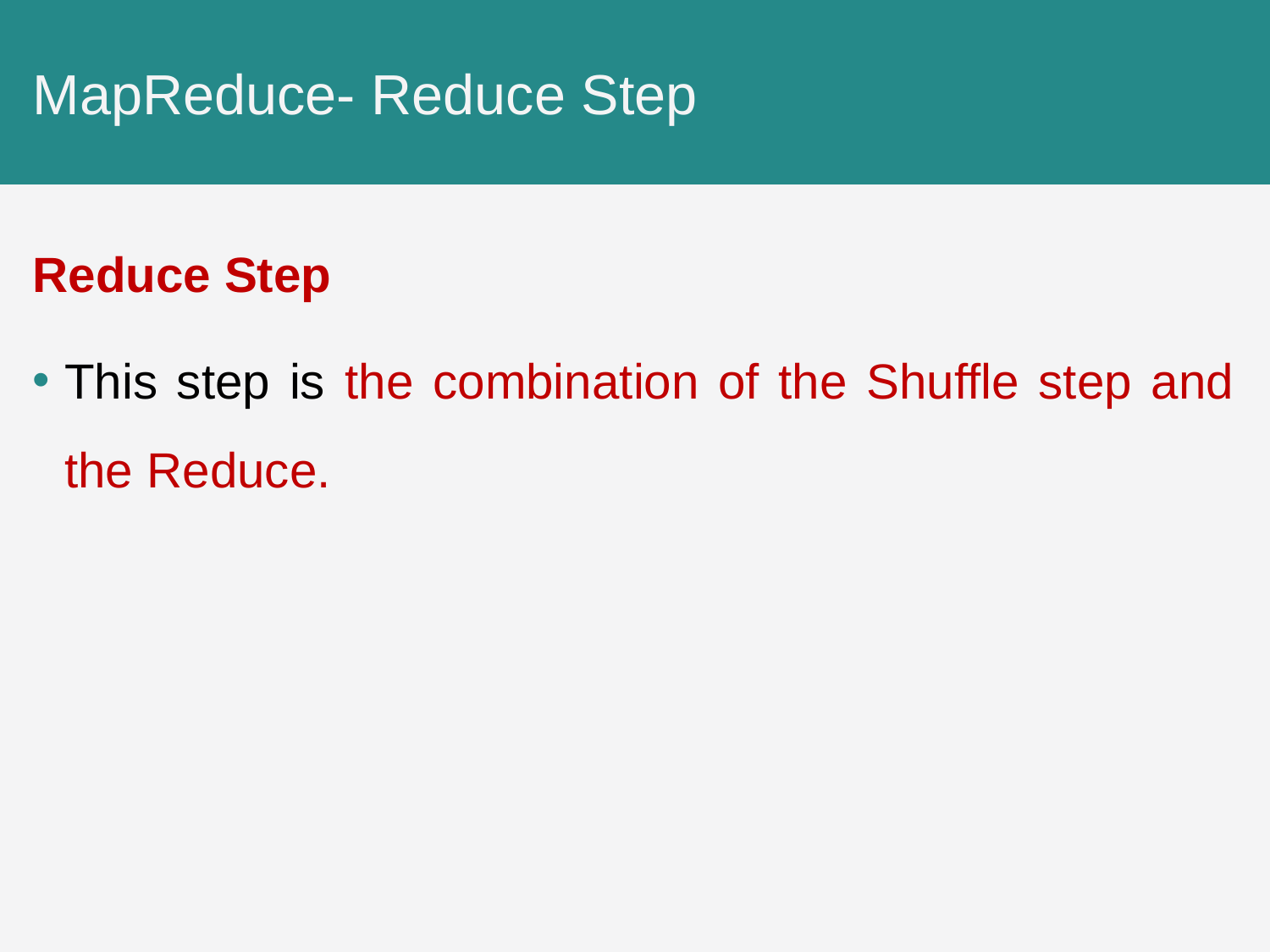

# MapReduce- Reduce Step
Reduce Step
This step is the combination of the Shuffle step and the Reduce.